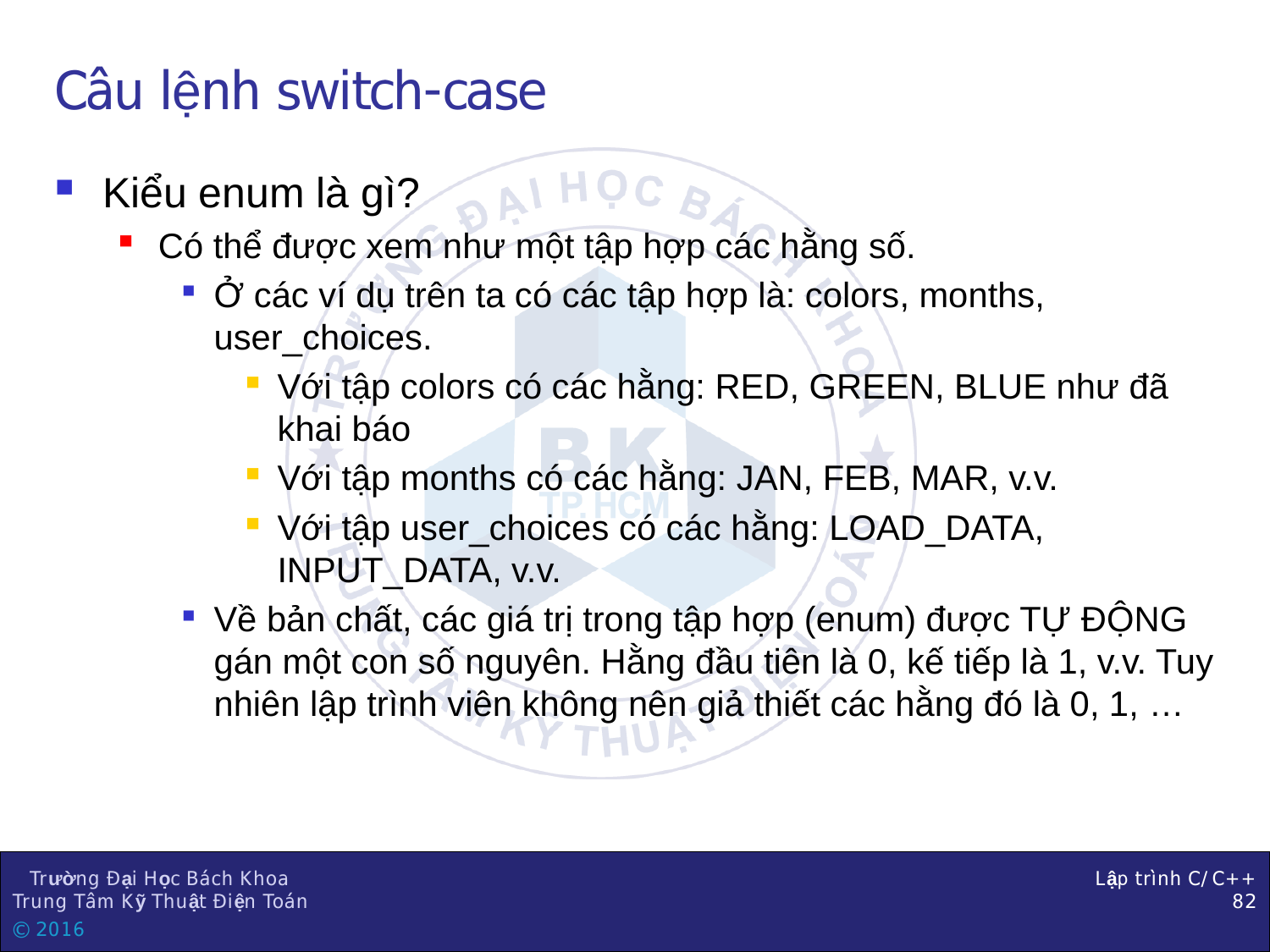

# Câu lệnh switch-case
Kiểu enum là gì?
Có thể được xem như một tập hợp các hằng số.
Ở các ví dụ trên ta có các tập hợp là: colors, months, user_choices.
Với tập colors có các hằng: RED, GREEN, BLUE như đã khai báo
Với tập months có các hằng: JAN, FEB, MAR, v.v.
Với tập user_choices có các hằng: LOAD_DATA, INPUT_DATA, v.v.
Về bản chất, các giá trị trong tập hợp (enum) được TỰ ĐỘNG gán một con số nguyên. Hằng đầu tiên là 0, kế tiếp là 1, v.v. Tuy nhiên lập trình viên không nên giả thiết các hằng đó là 0, 1, …